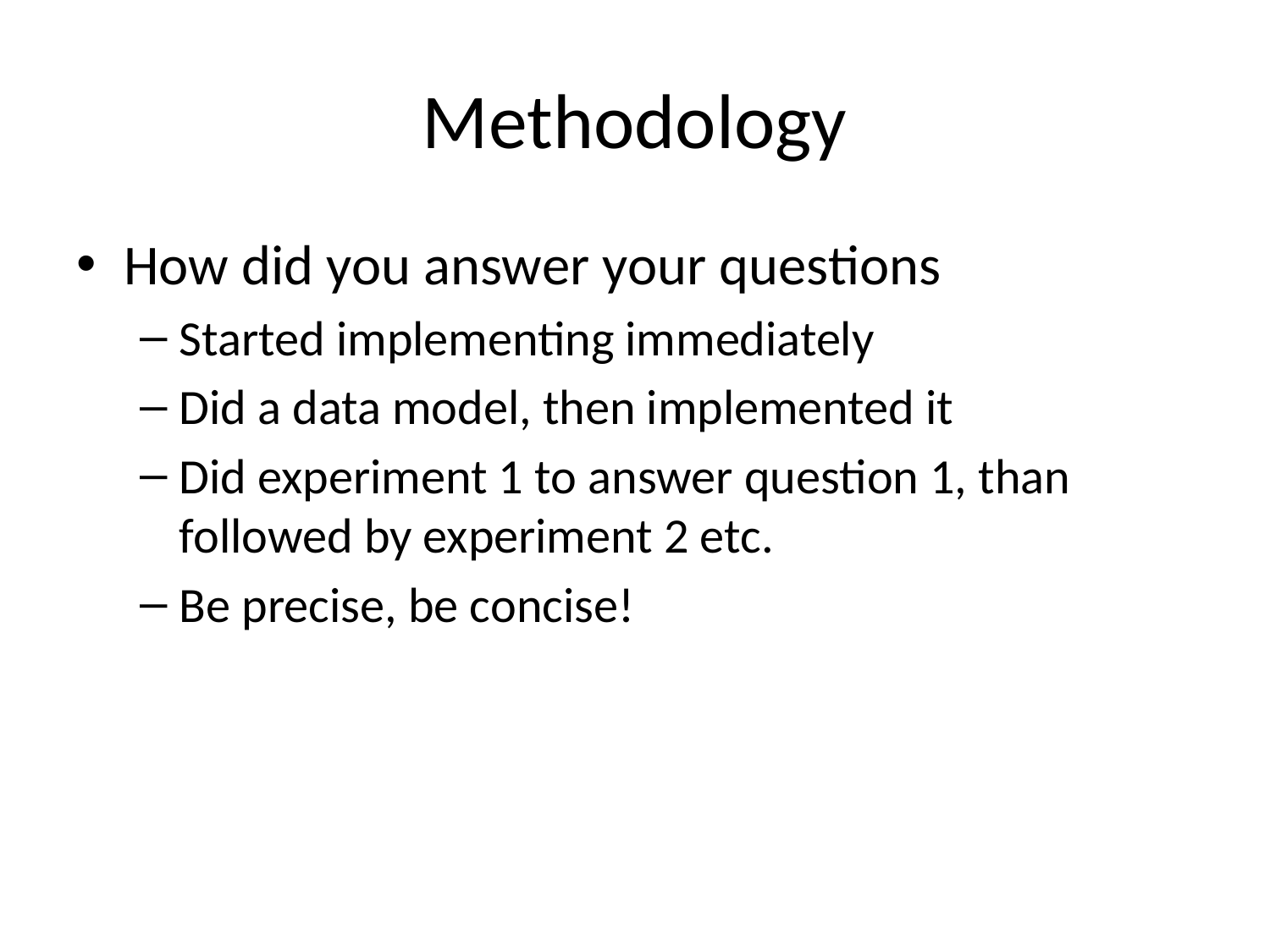

# Methodology
How did you answer your questions
Started implementing immediately
Did a data model, then implemented it
Did experiment 1 to answer question 1, than followed by experiment 2 etc.
Be precise, be concise!